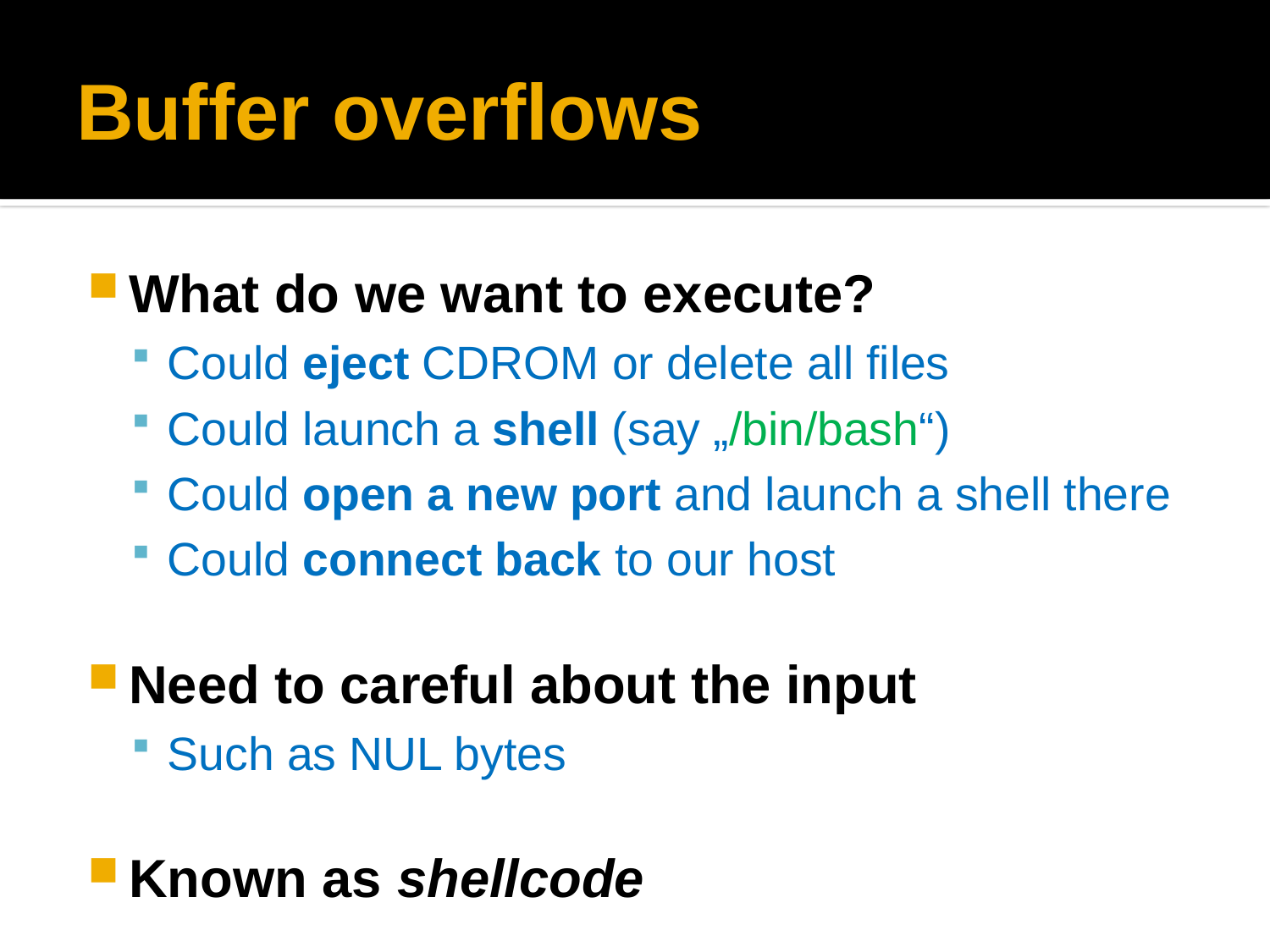

# Buffer overflows
What do we want to execute?
Could eject CDROM or delete all files
Could launch a shell (say „/bin/bash“)
Could open a new port and launch a shell there
Could connect back to our host

Need to careful about the input
Such as NUL bytes

Known as shellcode